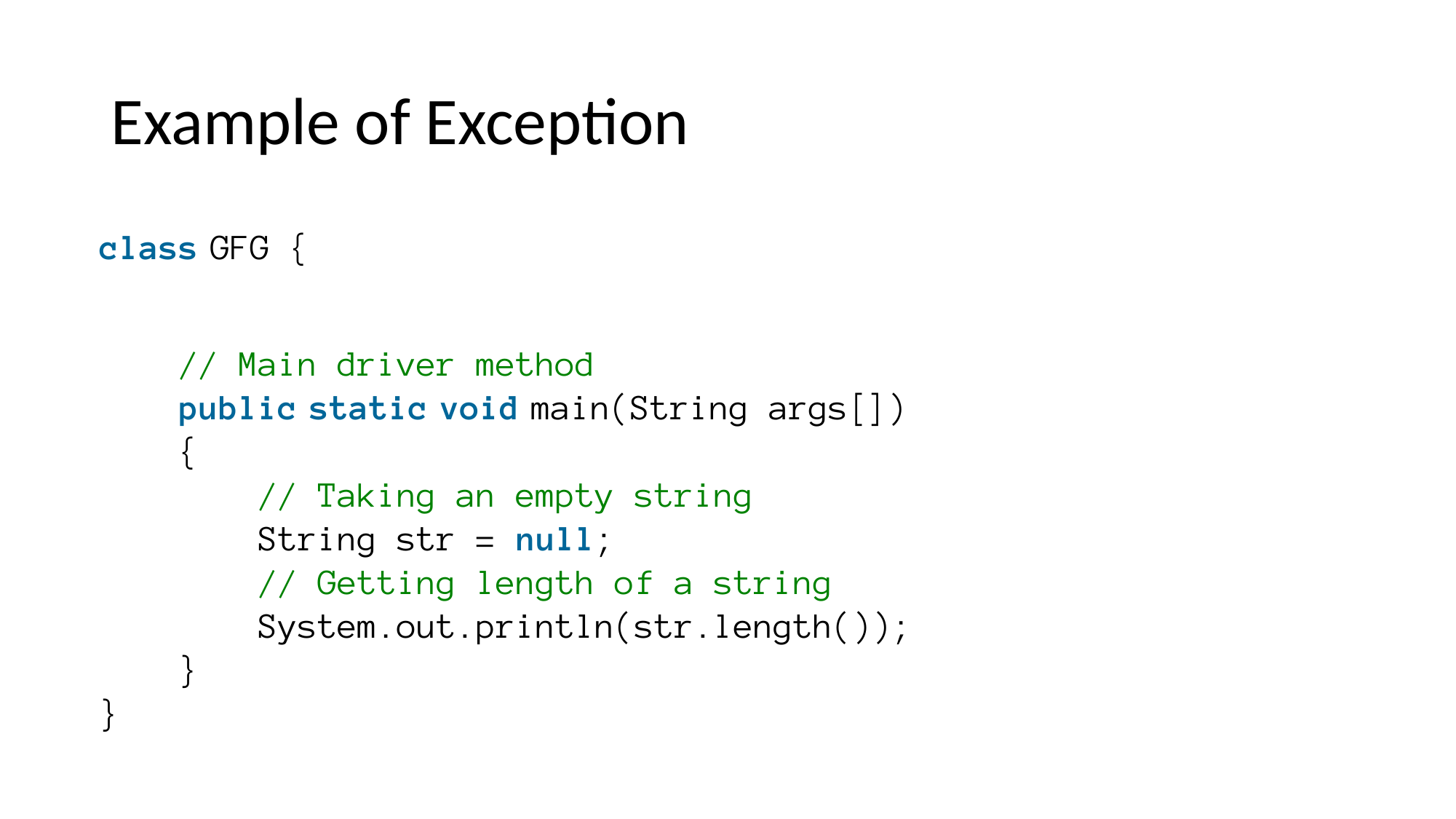

# Example of Exception
class GFG {

    // Main driver method
    public static void main(String args[])
    {
        // Taking an empty string
        String str = null;
        // Getting length of a string
        System.out.println(str.length());
    }
}